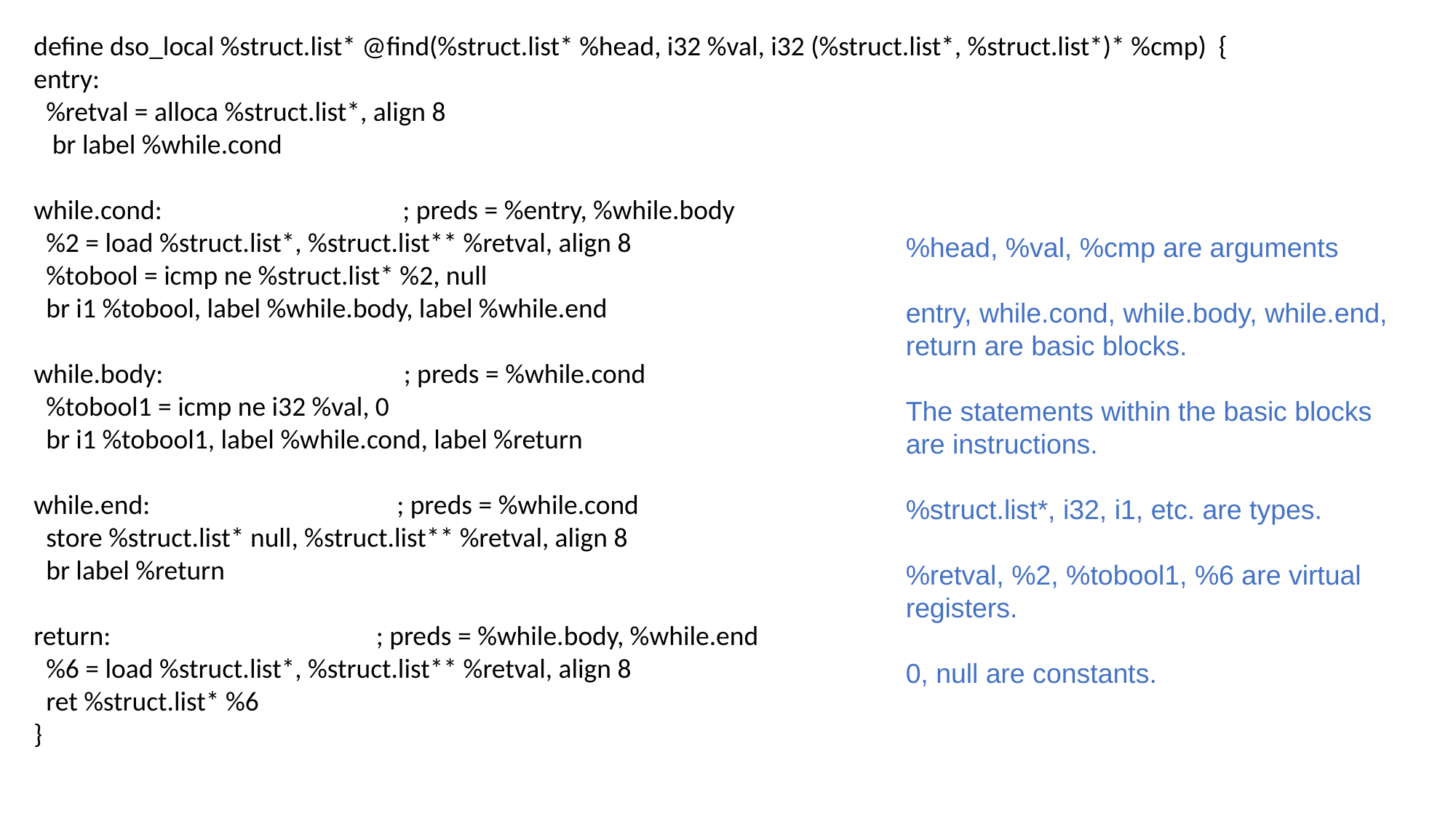

define dso_local %struct.list* @find(%struct.list* %head, i32 %val, i32 (%struct.list*, %struct.list*)* %cmp)  {
entry:
  %retval = alloca %struct.list*, align 8
   br label %while.cond

while.cond:                                       ; preds = %entry, %while.body
  %2 = load %struct.list*, %struct.list** %retval, align 8
  %tobool = icmp ne %struct.list* %2, null
  br i1 %tobool, label %while.body, label %while.end

while.body:                                       ; preds = %while.cond
  %tobool1 = icmp ne i32 %val, 0
  br i1 %tobool1, label %while.cond, label %return

while.end:                                        ; preds = %while.cond
  store %struct.list* null, %struct.list** %retval, align 8
  br label %return

return:                                           ; preds = %while.body, %while.end
  %6 = load %struct.list*, %struct.list** %retval, align 8
  ret %struct.list* %6
}
%head, %val, %cmp are arguments

entry, while.cond, while.body, while.end, return are basic blocks.

The statements within the basic blocks are instructions.

%struct.list*, i32, i1, etc. are types.

%retval, %2, %tobool1, %6 are virtual registers.

0, null are constants.